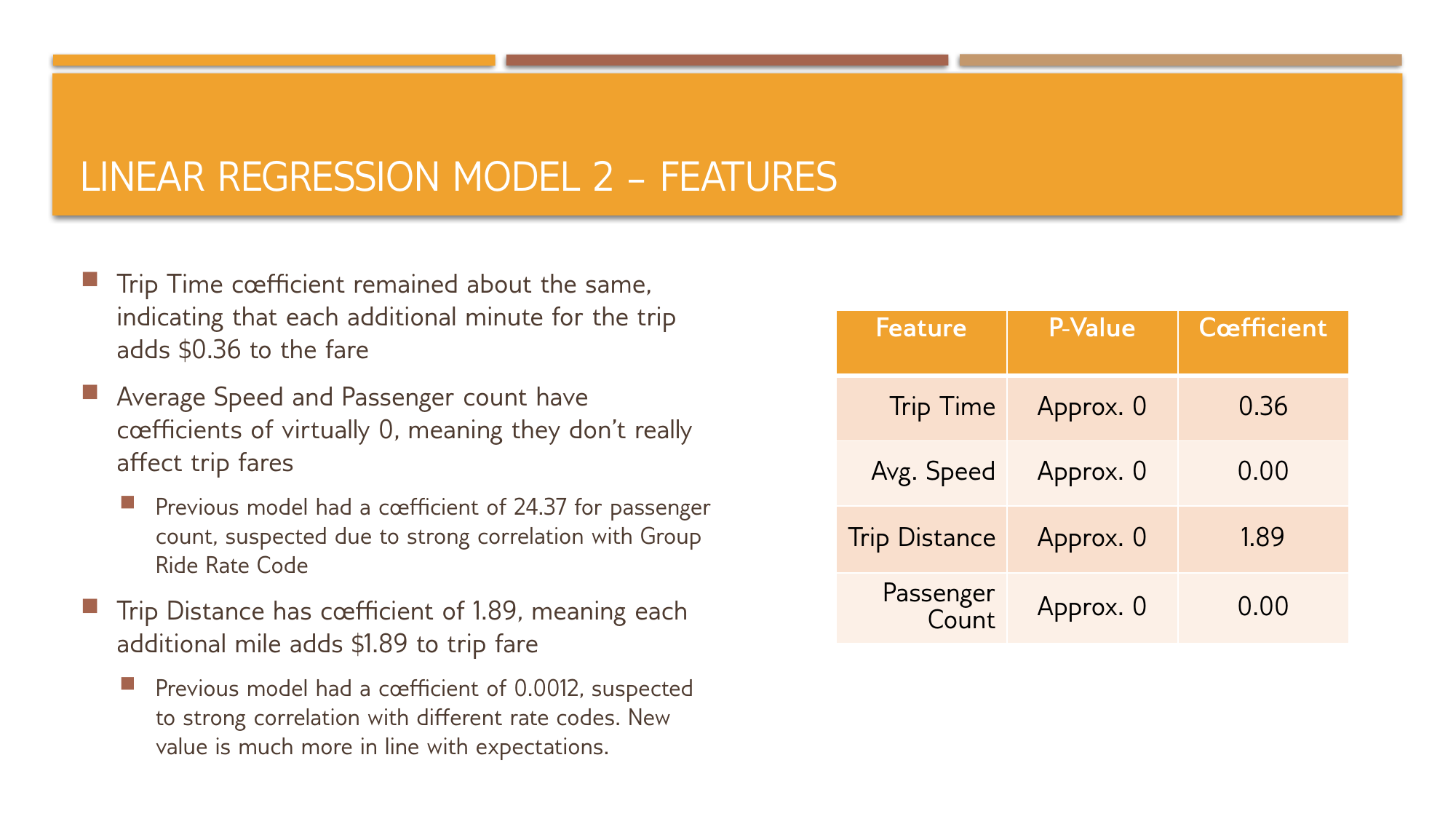

# Linear regression model 2 – features
Trip Time coefficient remained about the same, indicating that each additional minute for the trip adds $0.36 to the fare
Average Speed and Passenger count have coefficients of virtually 0, meaning they don’t really affect trip fares
Previous model had a coefficient of 24.37 for passenger count, suspected due to strong correlation with Group Ride Rate Code
Trip Distance has coefficient of 1.89, meaning each additional mile adds $1.89 to trip fare
Previous model had a coefficient of 0.0012, suspected to strong correlation with different rate codes. New value is much more in line with expectations.
| Feature | P-Value | Coefficient |
| --- | --- | --- |
| Trip Time | Approx. 0 | 0.36 |
| Avg. Speed | Approx. 0 | 0.00 |
| Trip Distance | Approx. 0 | 1.89 |
| Passenger Count | Approx. 0 | 0.00 |